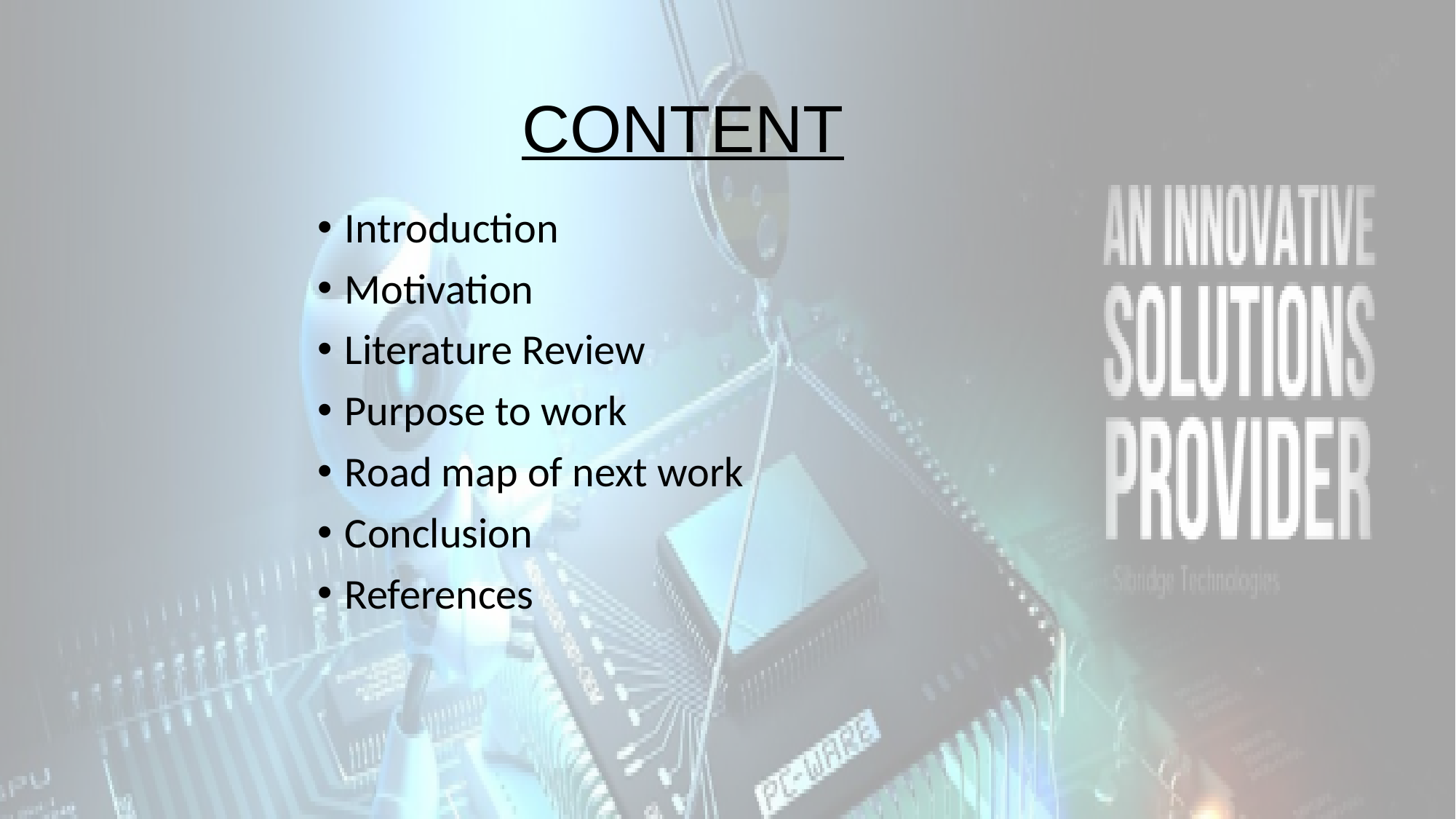

# CONTENT
Introduction
Motivation
Literature Review
Purpose to work
Road map of next work
Conclusion
References